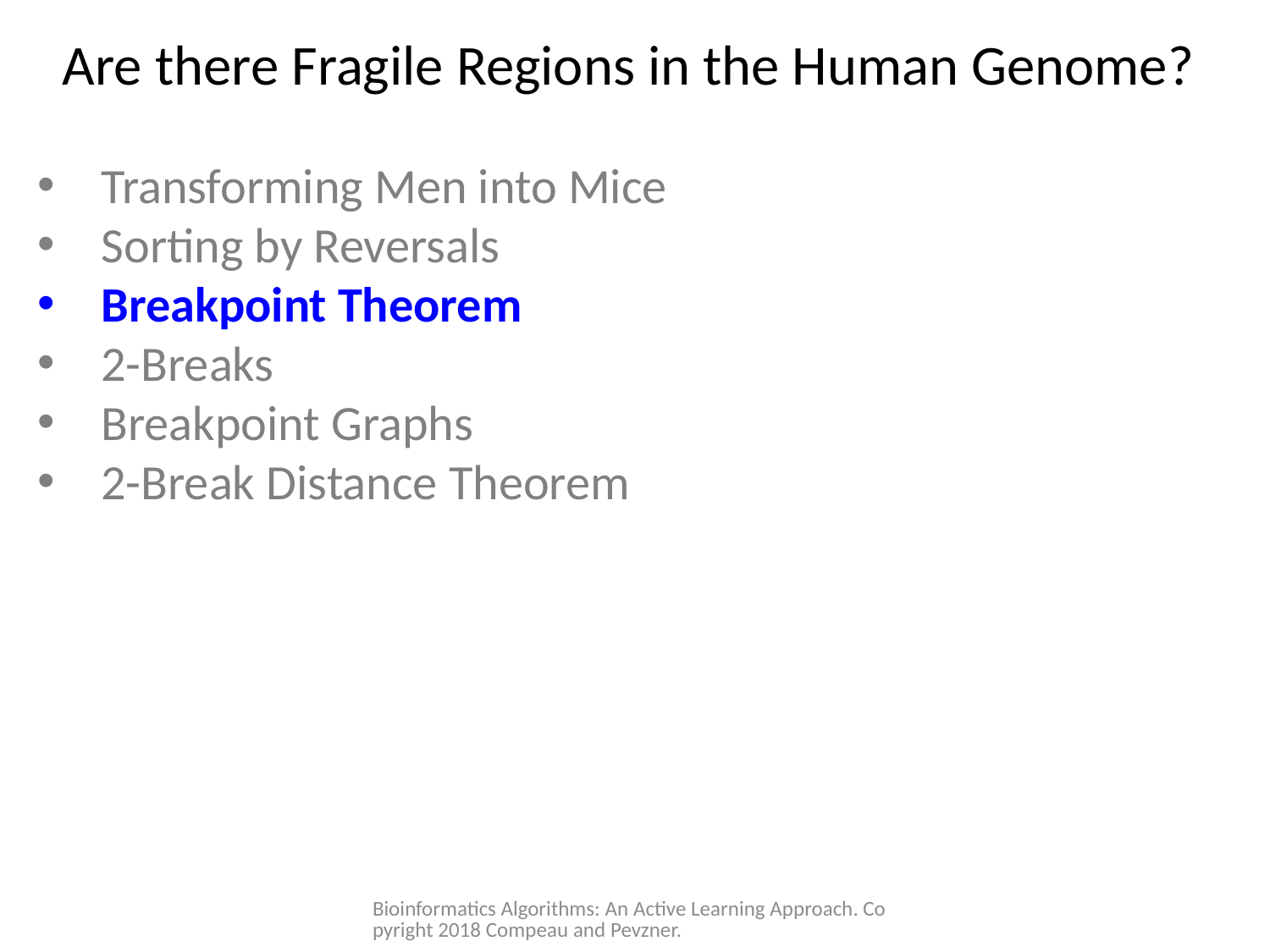

# Are there Fragile Regions in the Human Genome?
Transforming Men into Mice
Sorting by Reversals
Breakpoint Theorem
2-Breaks
Breakpoint Graphs
2-Break Distance Theorem

Bioinformatics Algorithms: An Active Learning Approach. Copyright 2018 Compeau and Pevzner.